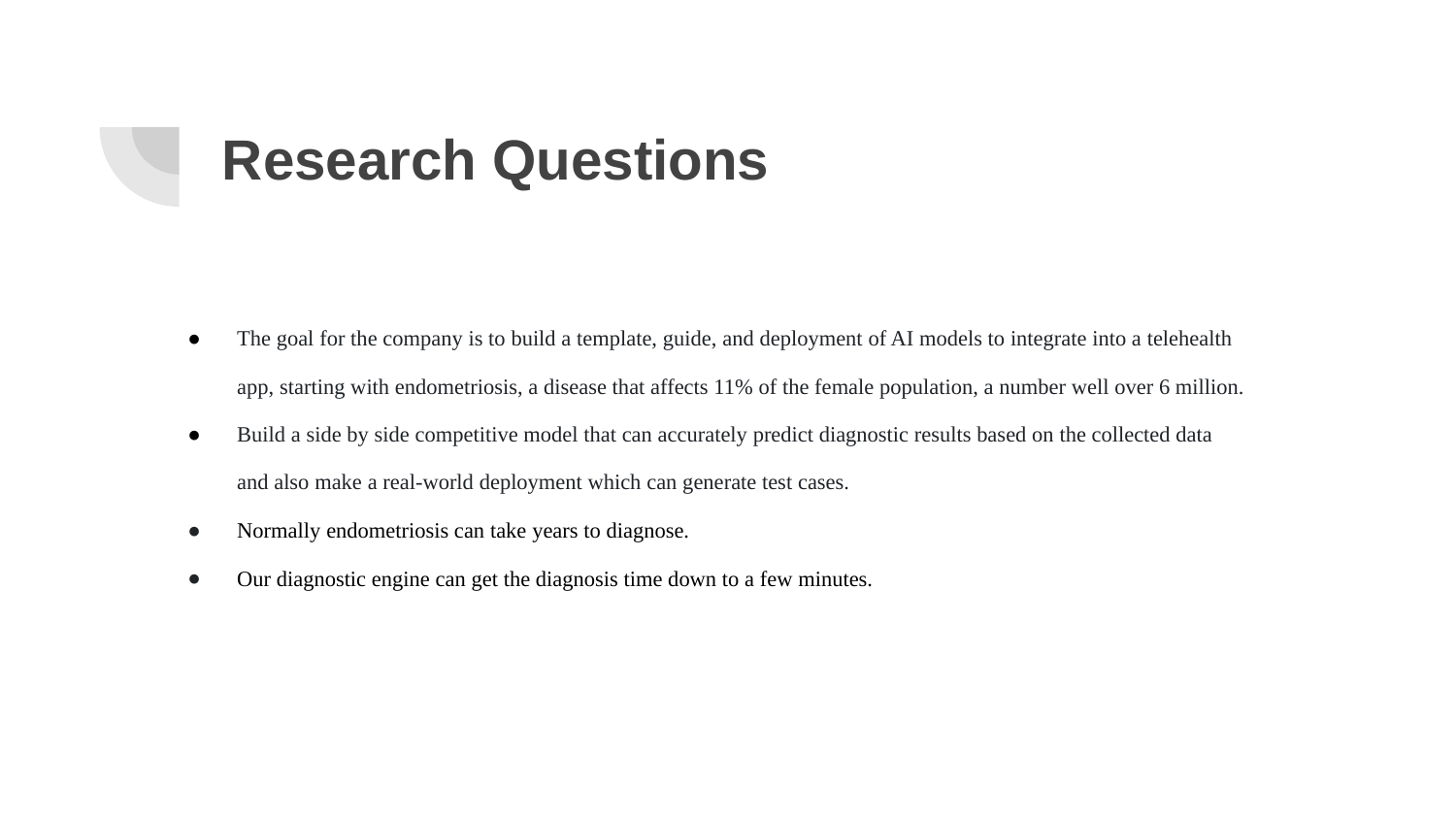

# Research Questions

The goal for the company is to build a template, guide, and deployment of AI models to integrate into a telehealth app, starting with endometriosis, a disease that affects 11% of the female population, a number well over 6 million.
Build a side by side competitive model that can accurately predict diagnostic results based on the collected data and also make a real-world deployment which can generate test cases.
Normally endometriosis can take years to diagnose.
Our diagnostic engine can get the diagnosis time down to a few minutes.